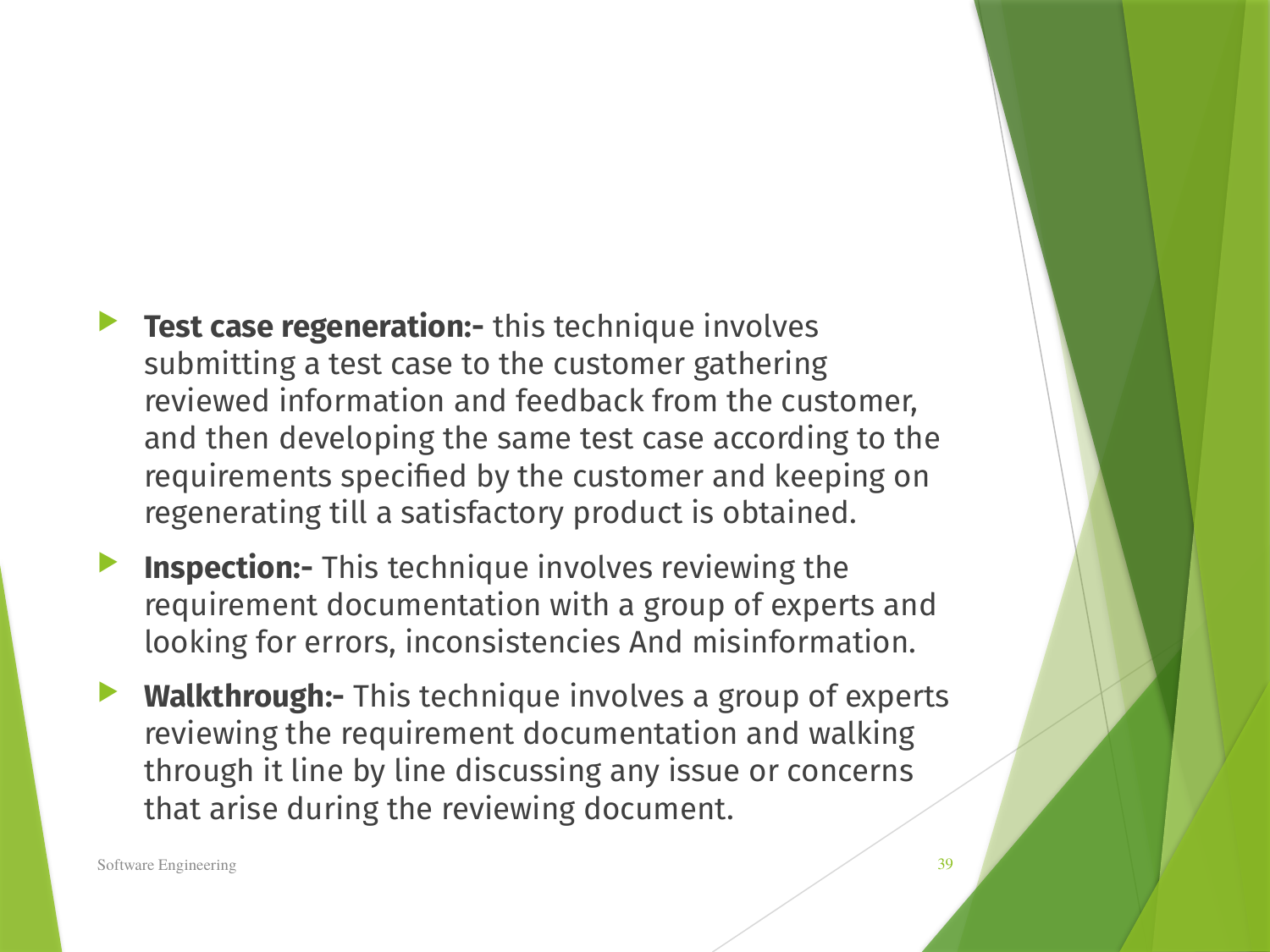

#
Test case regeneration:- this technique involves submitting a test case to the customer gathering reviewed information and feedback from the customer, and then developing the same test case according to the requirements specified by the customer and keeping on regenerating till a satisfactory product is obtained.
Inspection:- This technique involves reviewing the requirement documentation with a group of experts and looking for errors, inconsistencies And misinformation.
Walkthrough:- This technique involves a group of experts reviewing the requirement documentation and walking through it line by line discussing any issue or concerns that arise during the reviewing document.

Software Engineering
39